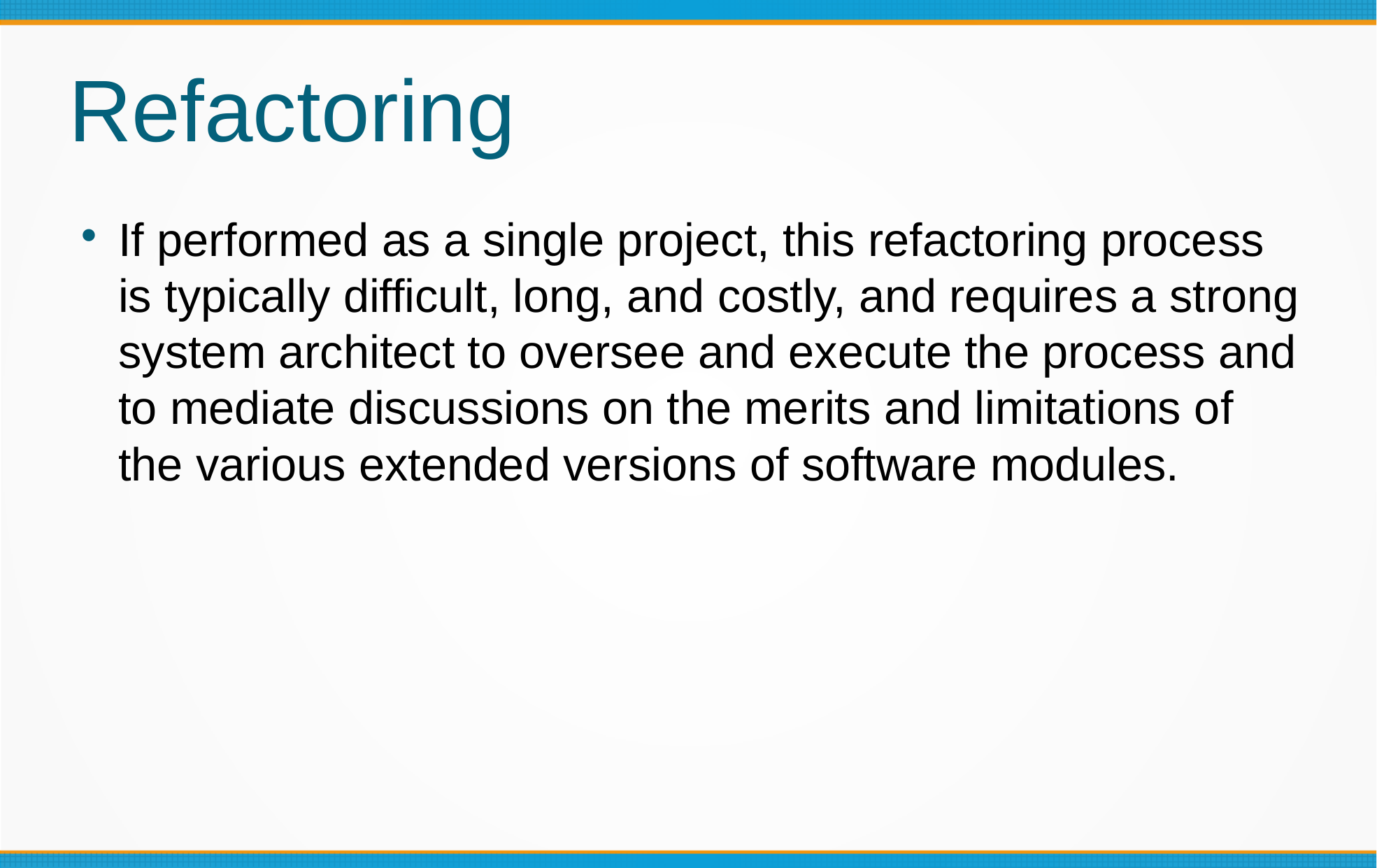

Refactoring
If performed as a single project, this refactoring process is typically difficult, long, and costly, and requires a strong system architect to oversee and execute the process and to mediate discussions on the merits and limitations of the various extended versions of software modules.